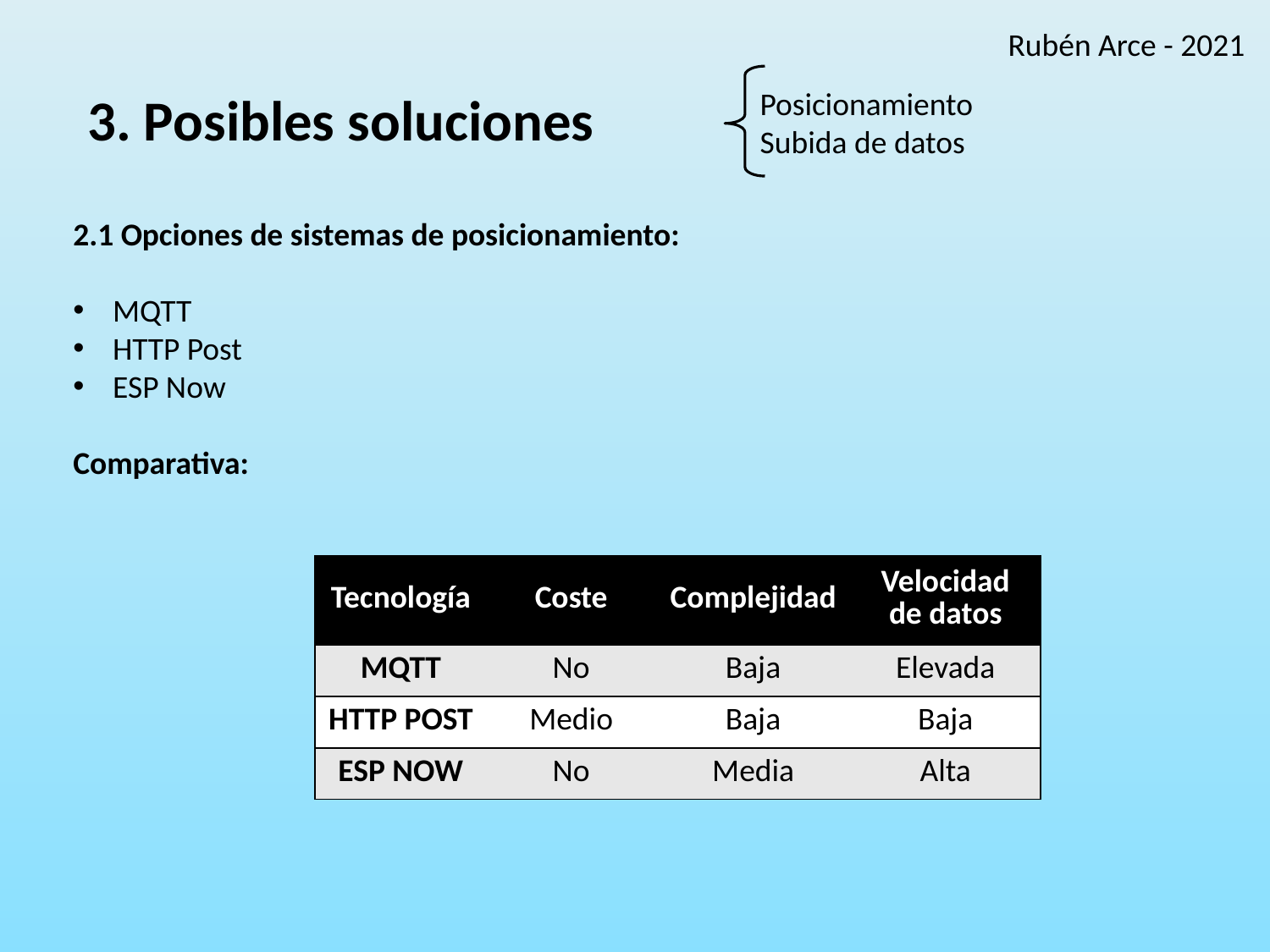

Rubén Arce - 2021

3. Posibles soluciones

Posicionamiento
Subida de datos

2.1 Opciones de sistemas de posicionamiento:

MQTT
HTTP Post
ESP Now

Comparativa:

| Tecnología | Coste | Complejidad | Velocidad de datos |
| --- | --- | --- | --- |
| MQTT | No | Baja | Elevada |
| HTTP POST | Medio | Baja | Baja |
| ESP NOW | No | Media | Alta |